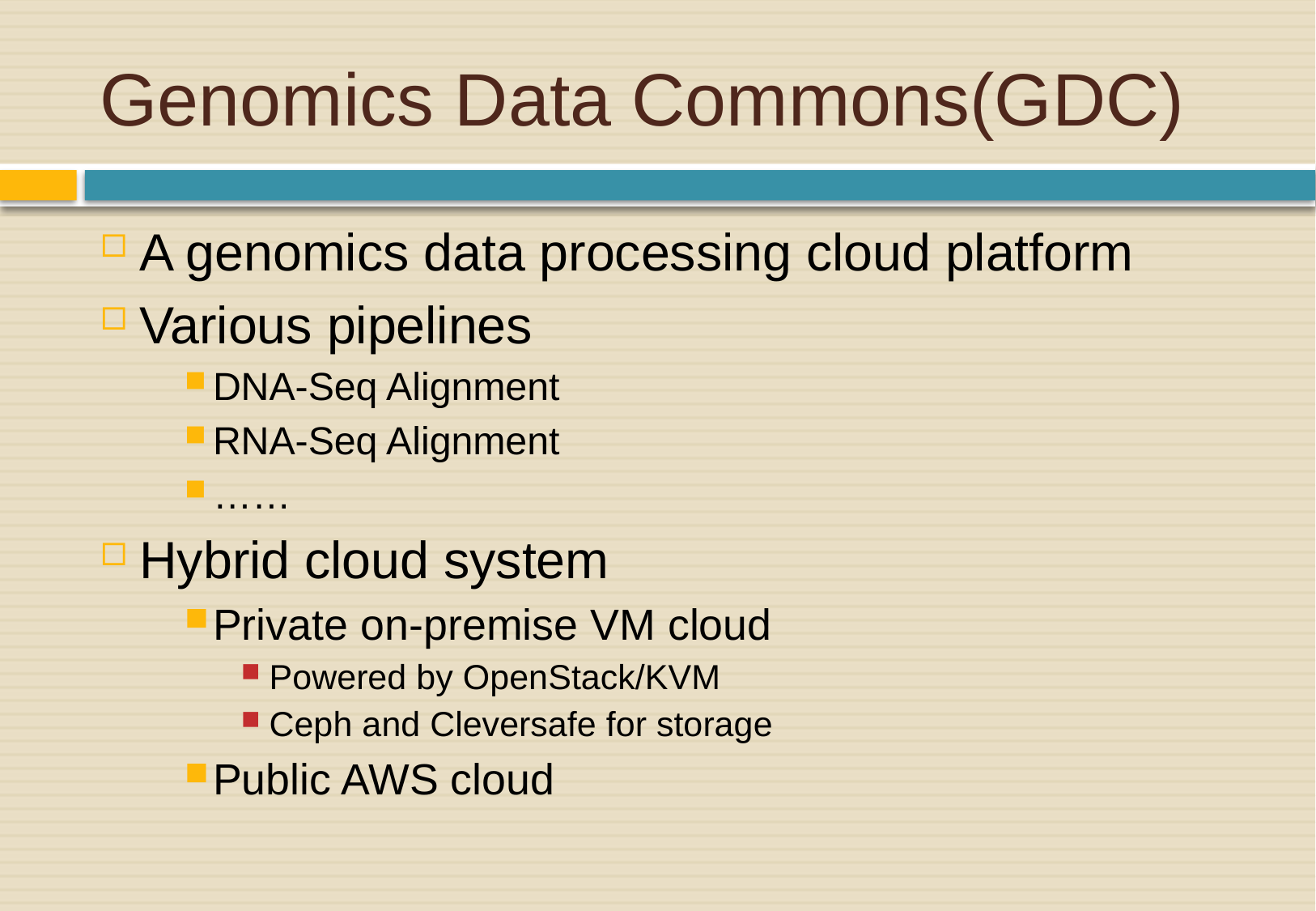

# Genomics Data Commons(GDC)
A genomics data processing cloud platform
Various pipelines
DNA-Seq Alignment
RNA-Seq Alignment
……
Hybrid cloud system
Private on-premise VM cloud
Powered by OpenStack/KVM
Ceph and Cleversafe for storage
Public AWS cloud